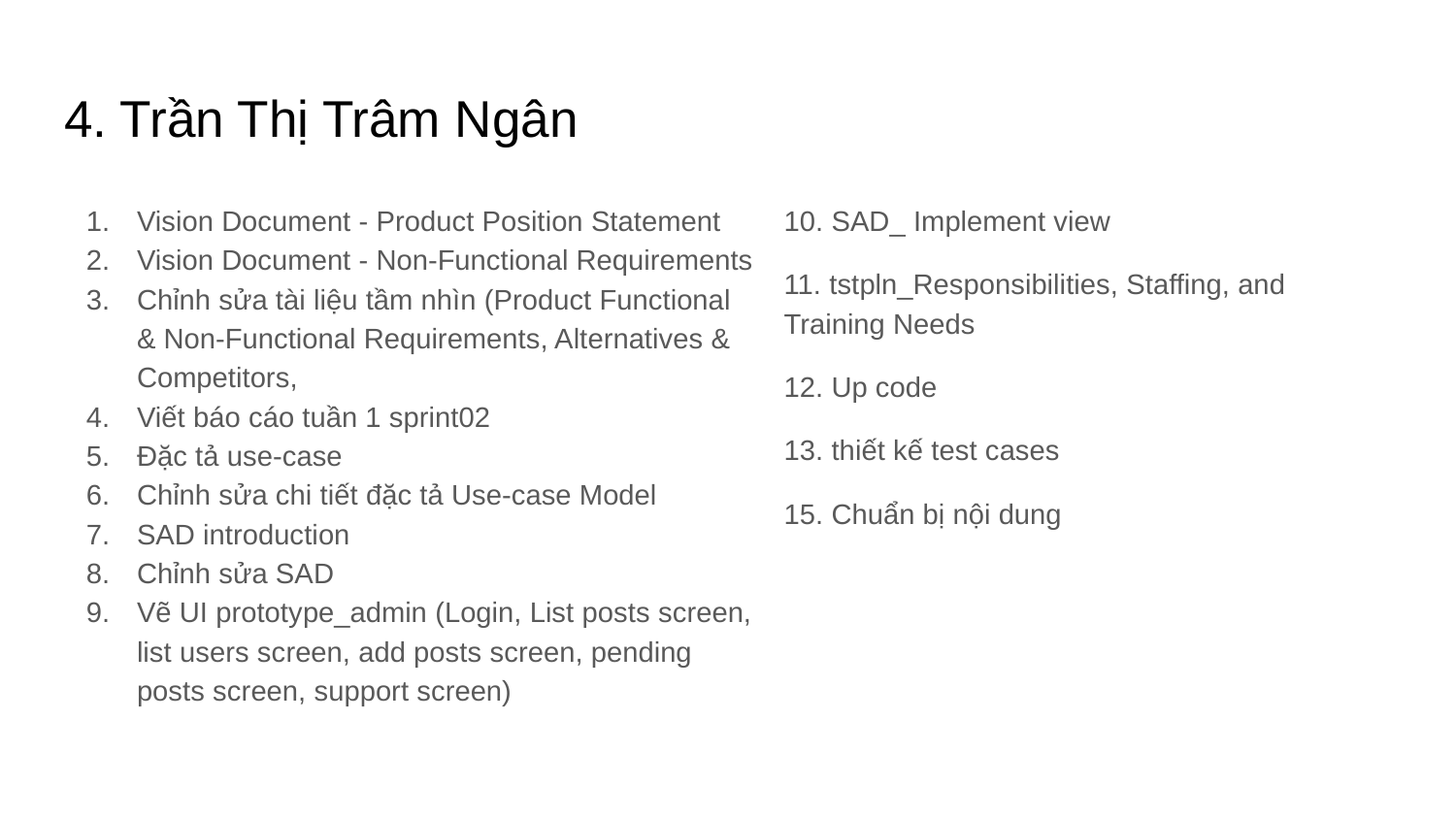

# 4. Trần Thị Trâm Ngân

Vision Document - Product Position Statement
Vision Document - Non-Functional Requirements
Chỉnh sửa tài liệu tầm nhìn (Product Functional & Non-Functional Requirements, Alternatives & Competitors,
Viết báo cáo tuần 1 sprint02
Đặc tả use-case
Chỉnh sửa chi tiết đặc tả Use-case Model
SAD introduction
Chỉnh sửa SAD
Vẽ UI prototype_admin (Login, List posts screen, list users screen, add posts screen, pending posts screen, support screen)
10. SAD_ Implement view
11. tstpln_Responsibilities, Staffing, and Training Needs
12. Up code
13. thiết kế test cases
15. Chuẩn bị nội dung